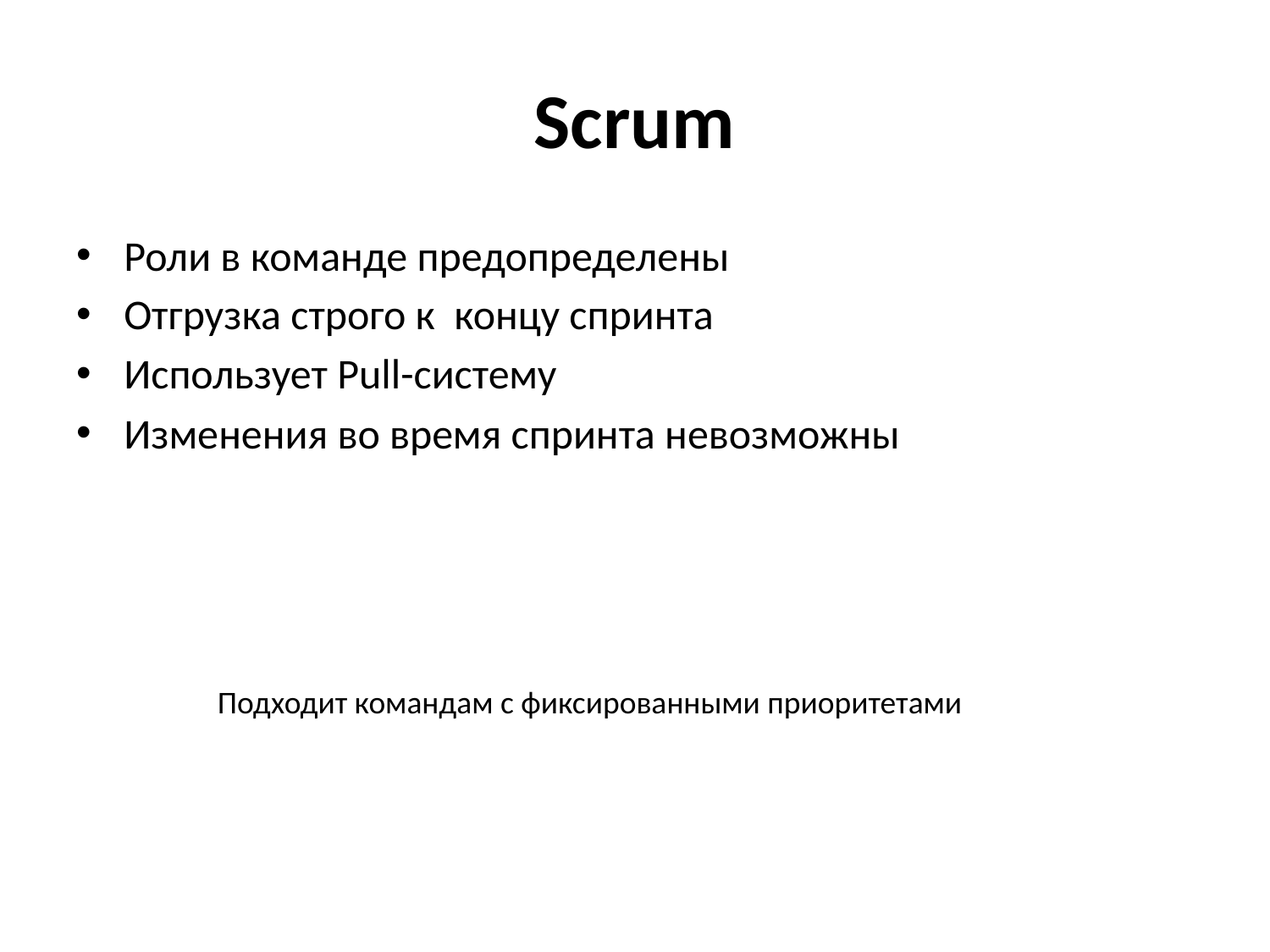

# Scrum
Роли в команде предопределены
Отгрузка строго к  концу спринта
Использует Pull-систему
Изменения во время спринта невозможны

Подходит командам с фиксированными приоритетами